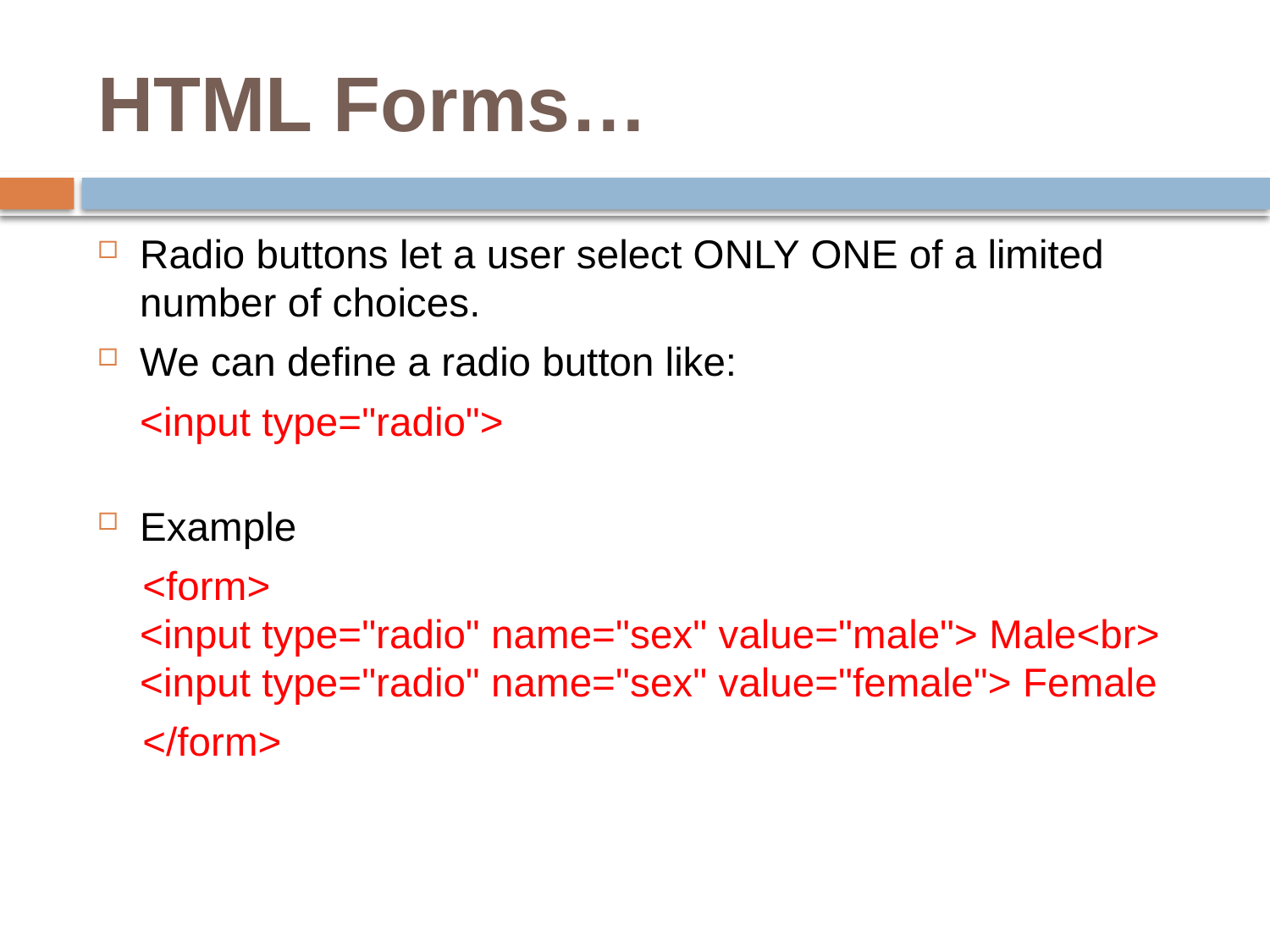

# HTML Forms…
Radio buttons let a user select ONLY ONE of a limited number of choices.
We can define a radio button like:
	<input type="radio">

Example
    <form>
<input type="radio" name="sex" value="male"> Male<br>
<input type="radio" name="sex" value="female"> Female
    </form>